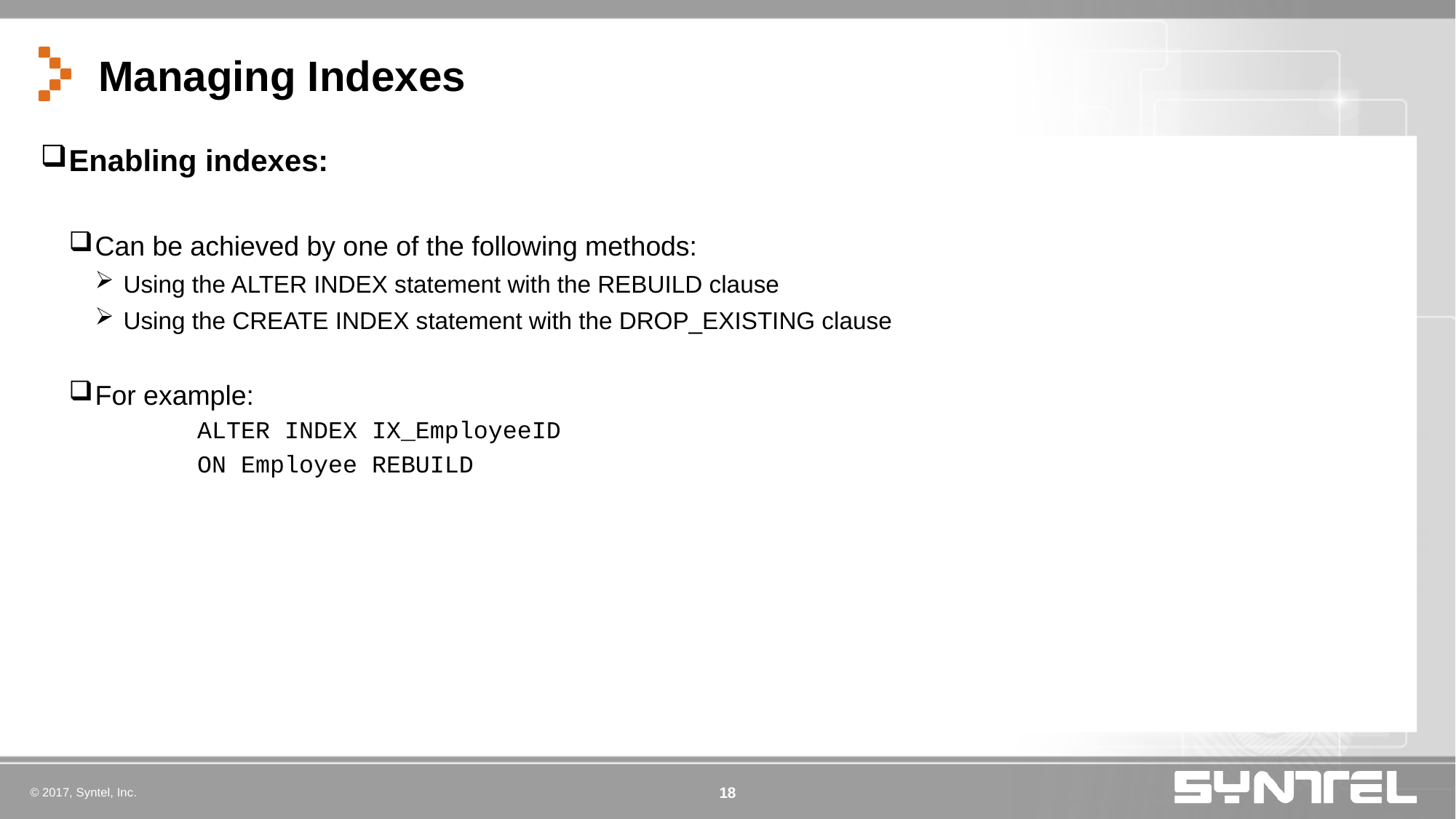

# Managing Indexes
Enabling indexes:

Can be achieved by one of the following methods:
Using the ALTER INDEX statement with the REBUILD clause
Using the CREATE INDEX statement with the DROP_EXISTING clause

For example:
ALTER INDEX IX_EmployeeID
ON Employee REBUILD